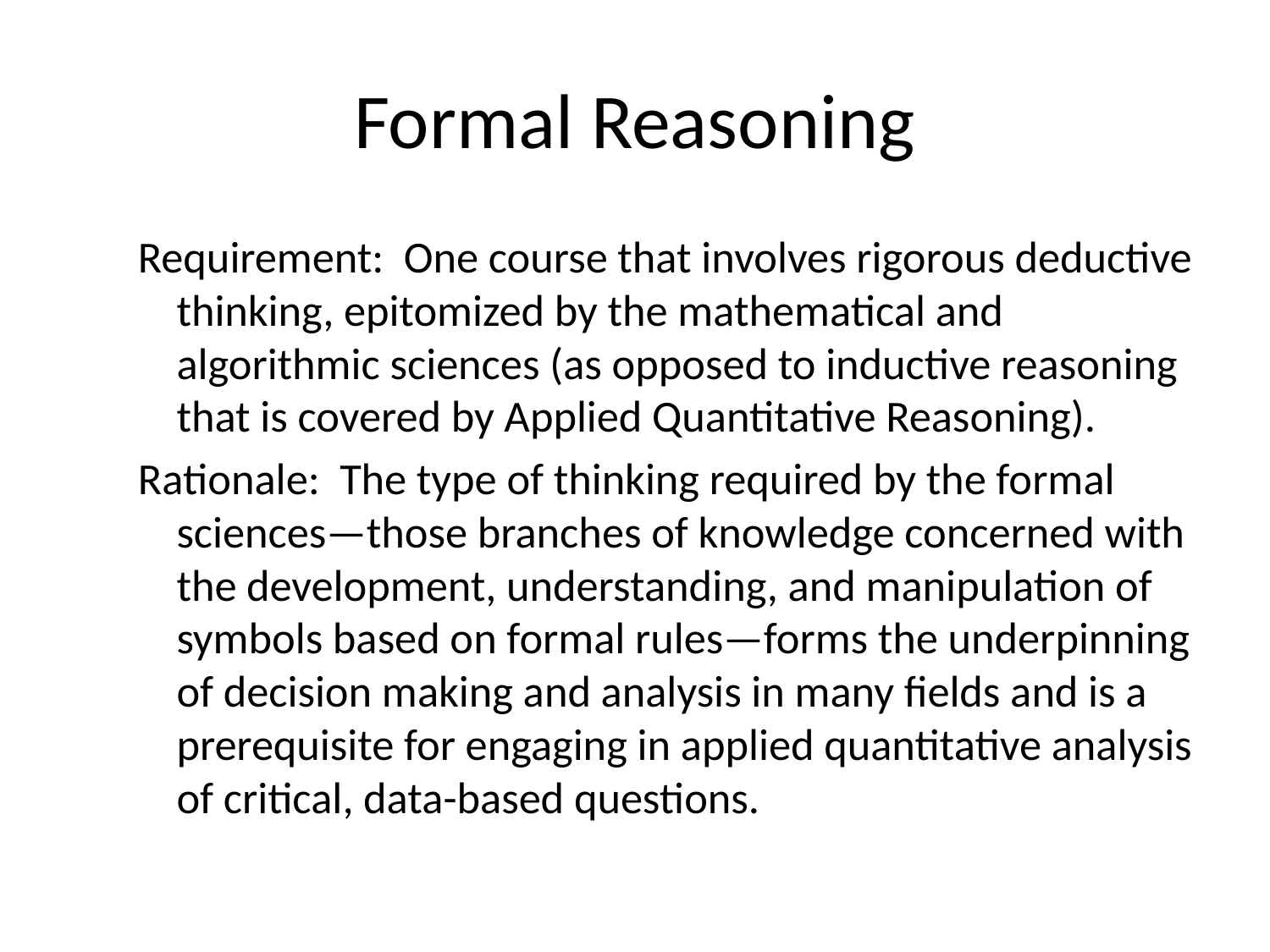

# Formal Reasoning
Requirement:  One course that involves rigorous deductive thinking, epitomized by the mathematical and algorithmic sciences (as opposed to inductive reasoning that is covered by Applied Quantitative Reasoning).
Rationale:  The type of thinking required by the formal sciences—those branches of knowledge concerned with the development, understanding, and manipulation of symbols based on formal rules—forms the underpinning of decision making and analysis in many fields and is a prerequisite for engaging in applied quantitative analysis of critical, data-based questions.